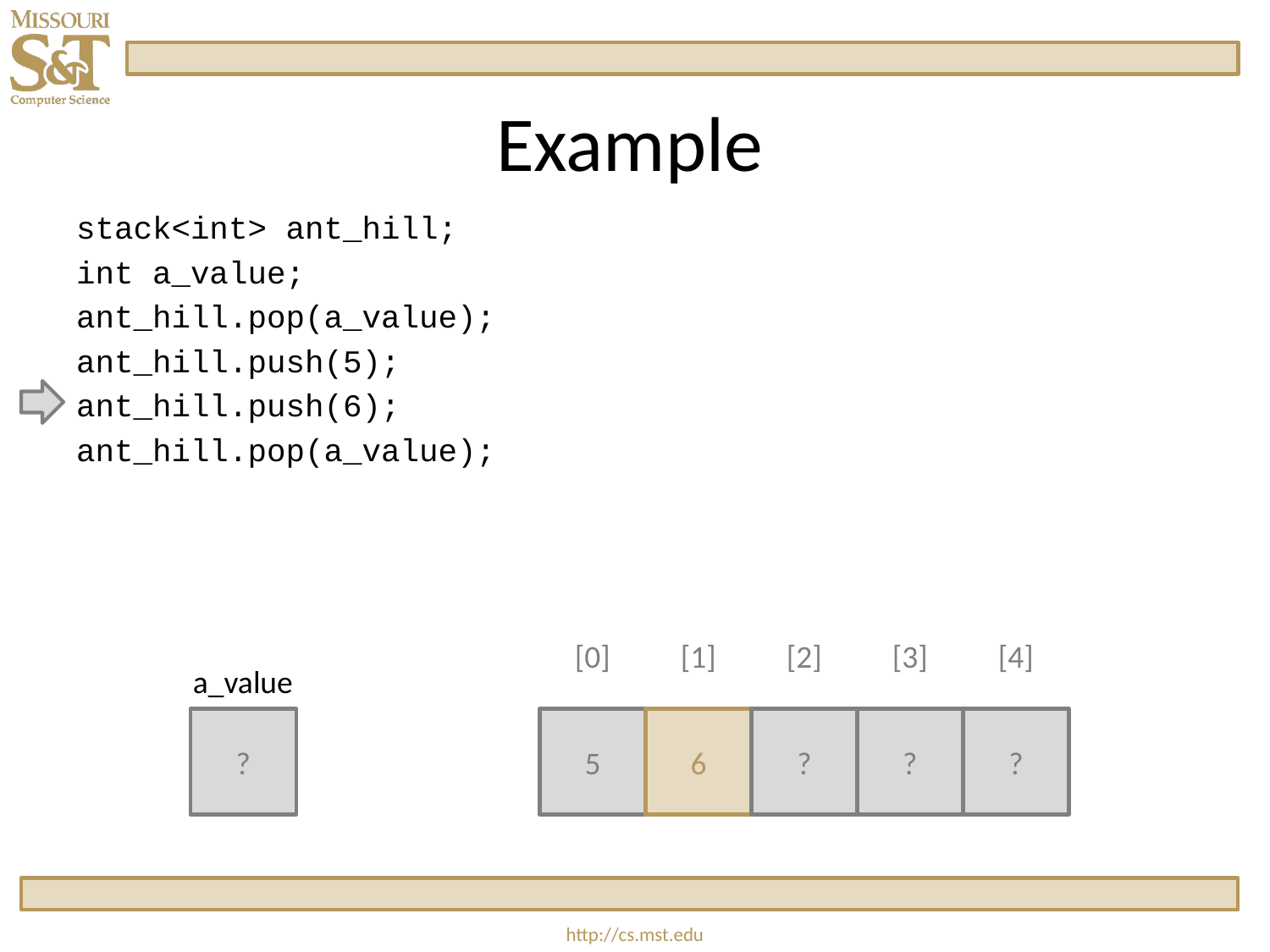

# Example
stack<int> ant_hill;
int a_value;
ant_hill.pop(a_value);
ant_hill.push(5);
ant_hill.push(6);
ant_hill.pop(a_value);

[0]
[1]
[2]
[3]
[4]
a_value
?
5
6
?
?
?